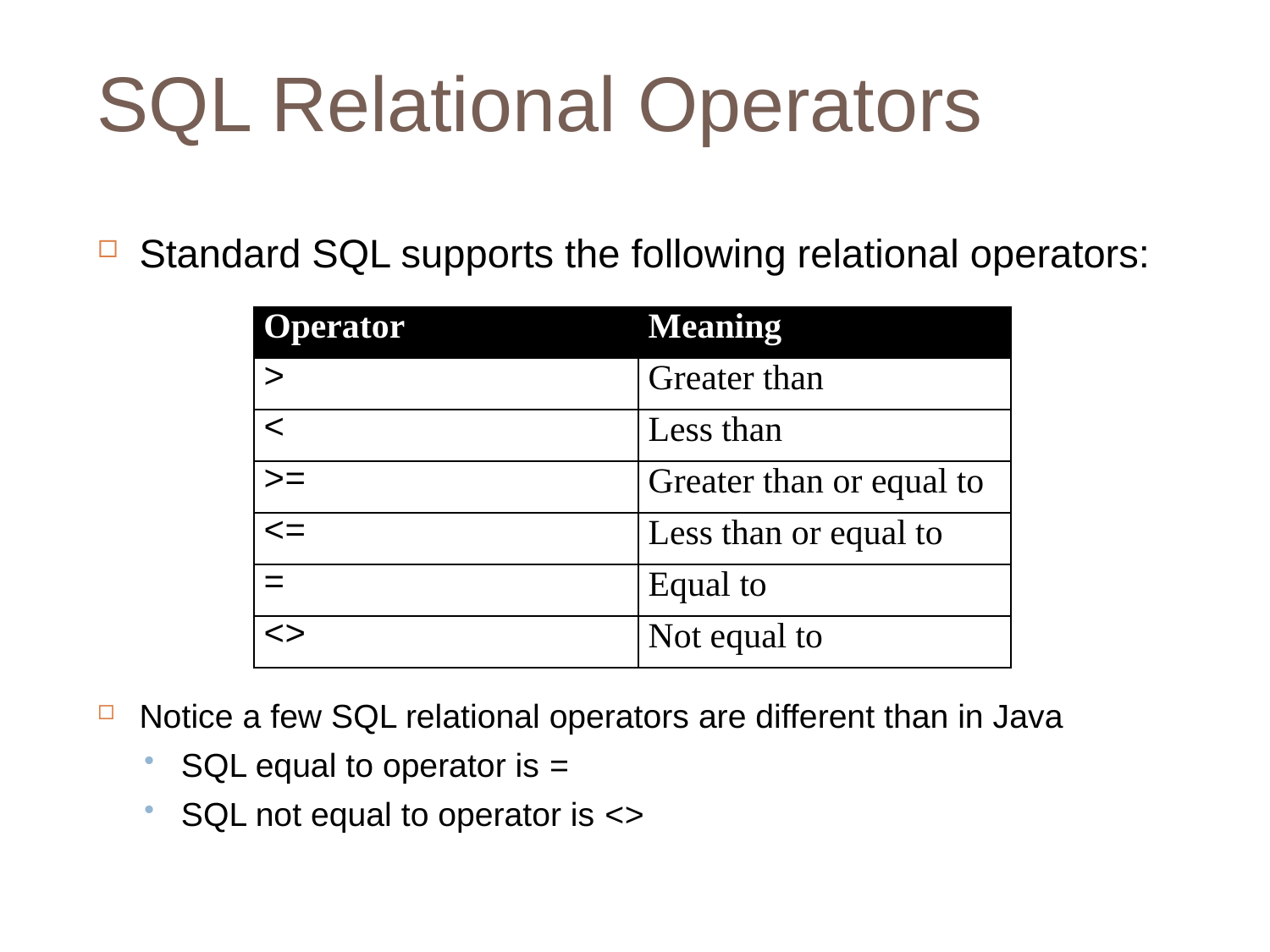

SQL Relational Operators
Standard SQL supports the following relational operators:

Notice a few SQL relational operators are different than in Java
SQL equal to operator is =
SQL not equal to operator is <>
| Operator | Meaning |
| --- | --- |
| > | Greater than |
| < | Less than |
| >= | Greater than or equal to |
| <= | Less than or equal to |
| = | Equal to |
| <> | Not equal to |